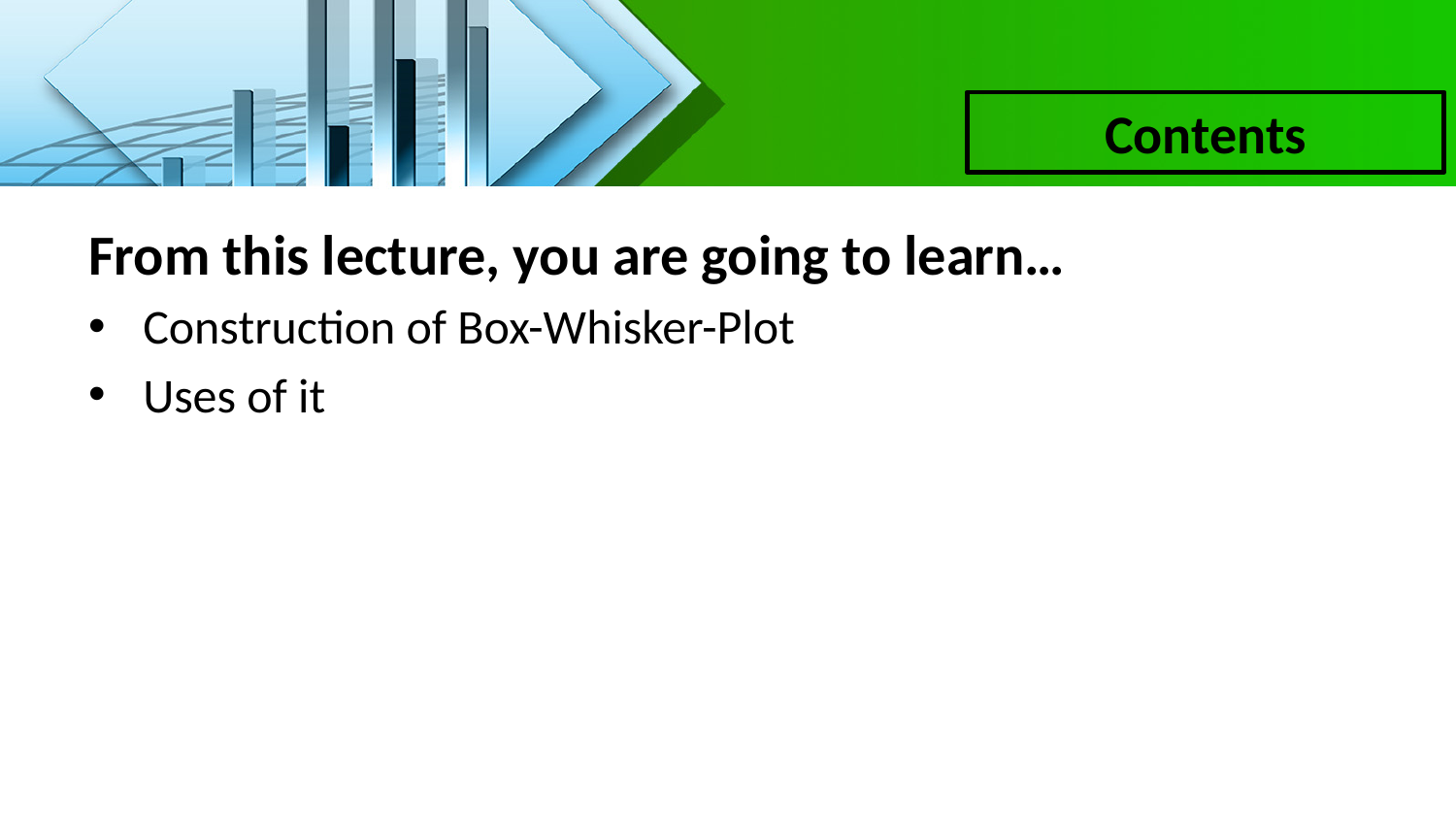

Contents
From this lecture, you are going to learn…
Construction of Box-Whisker-Plot
Uses of it